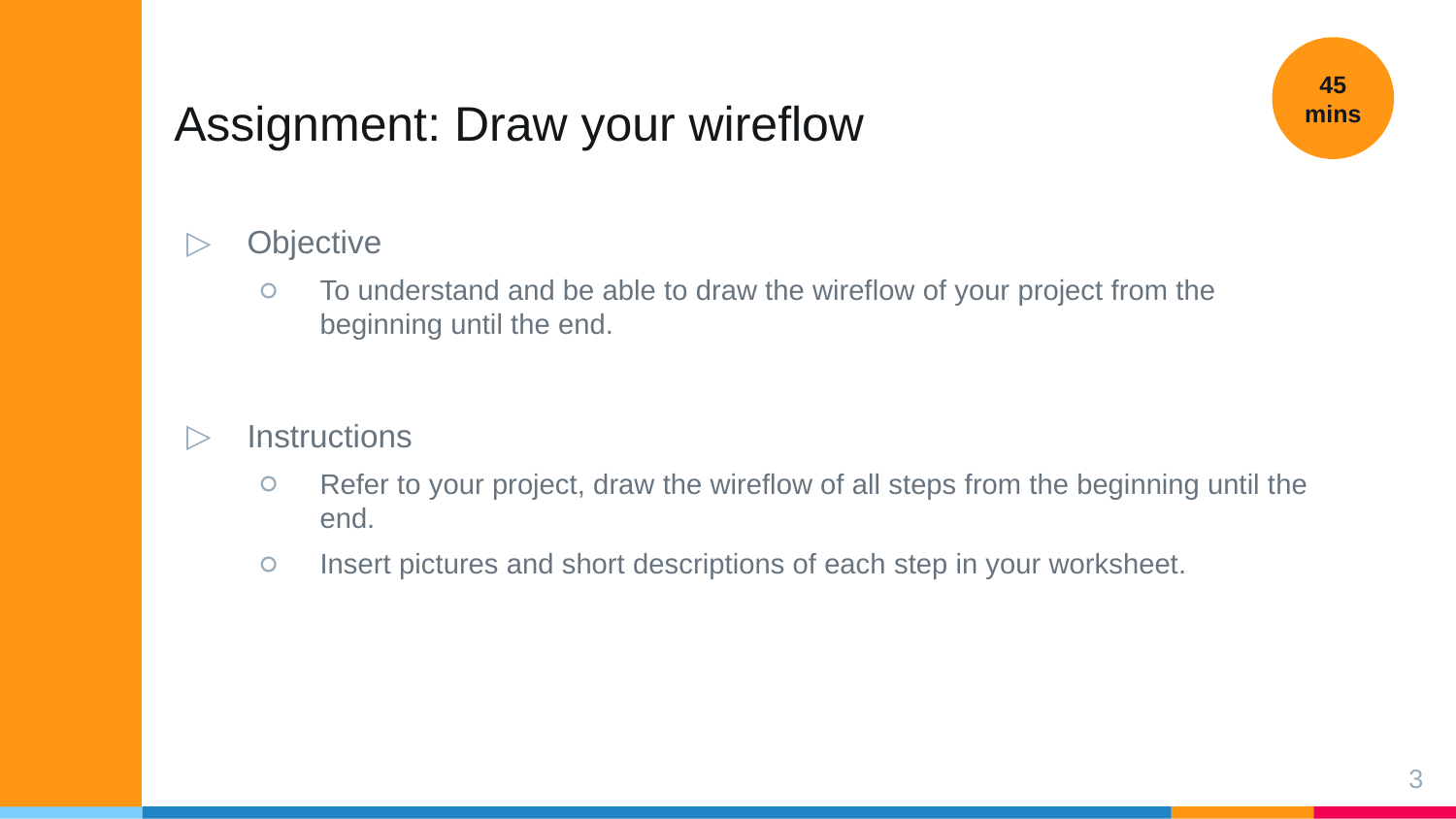

45 mins
# Assignment: Draw your wireflow
Objective
To understand and be able to draw the wireflow of your project from the beginning until the end.

Instructions
Refer to your project, draw the wireflow of all steps from the beginning until the end.
Insert pictures and short descriptions of each step in your worksheet.

3